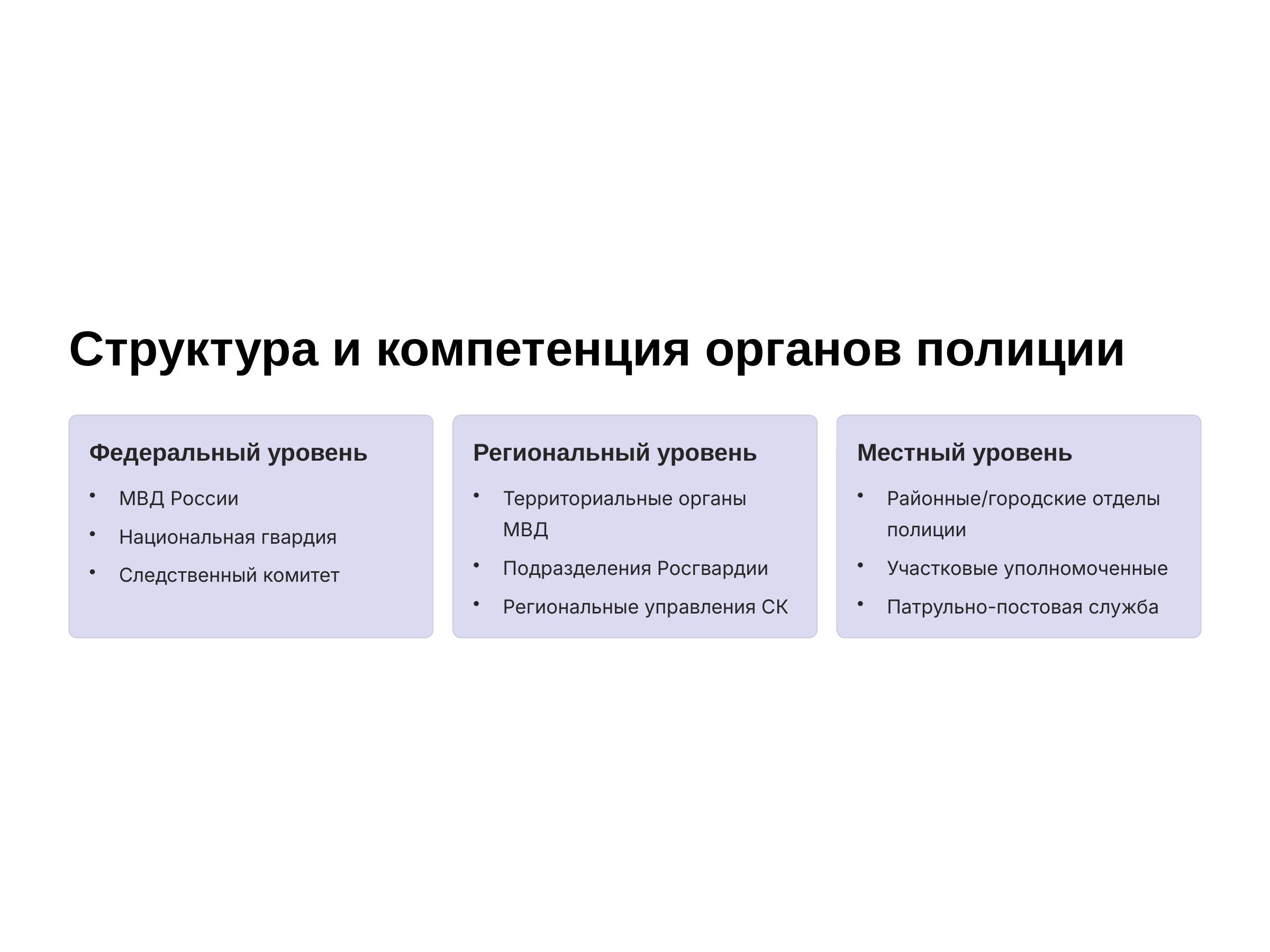

Структура и компетенция органов полиции

Федеральный уровень
Региональный уровень
Местный уровень
МВД России
Территориальные органы МВД
Районные/городские отделы полиции
Национальная гвардия
Подразделения Росгвардии
Участковые уполномоченные
Следственный комитет
Региональные управления СК
Патрульно-постовая служба